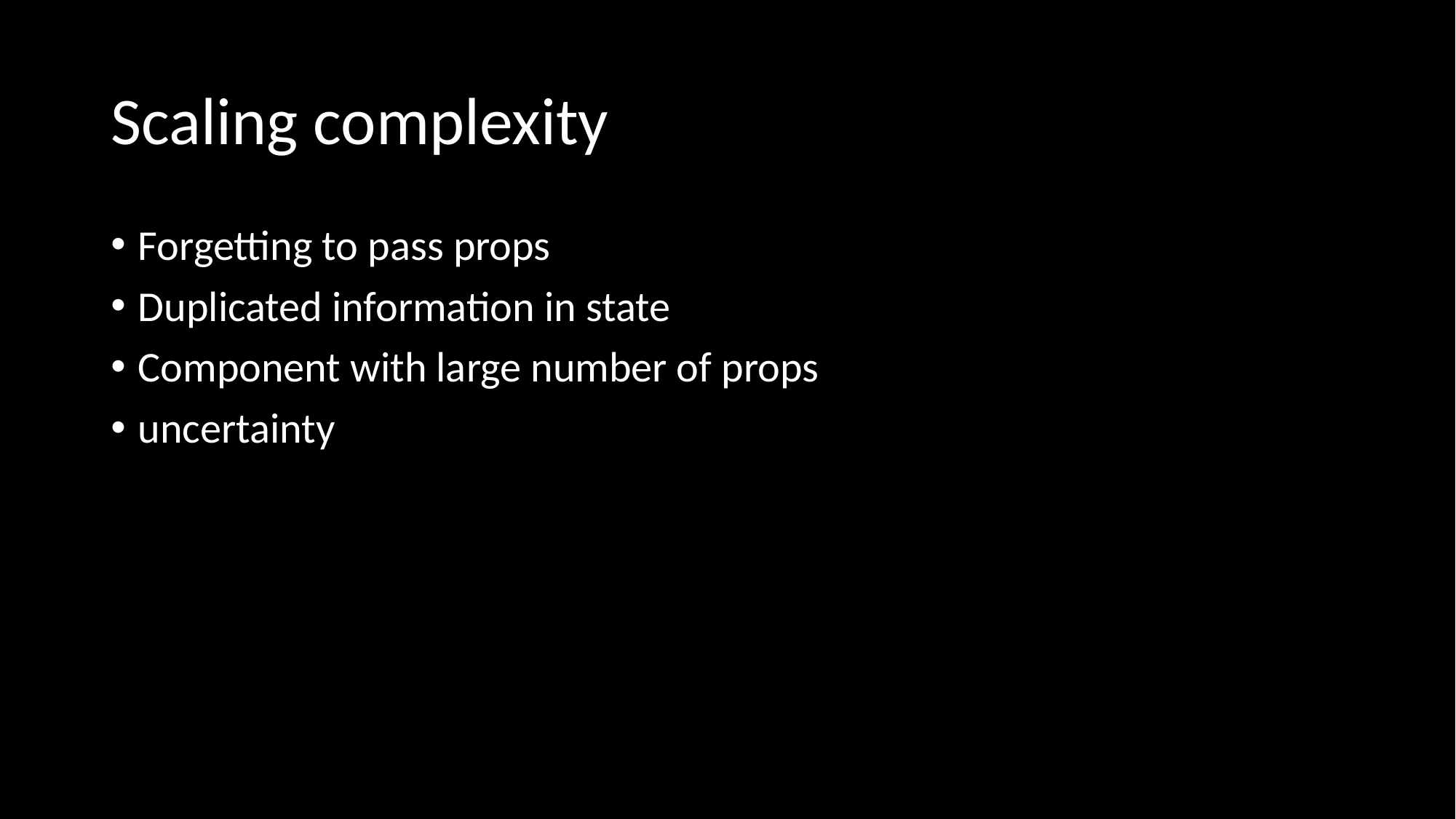

# Scaling complexity
Forgetting to pass props
Duplicated information in state
Component with large number of props
uncertainty